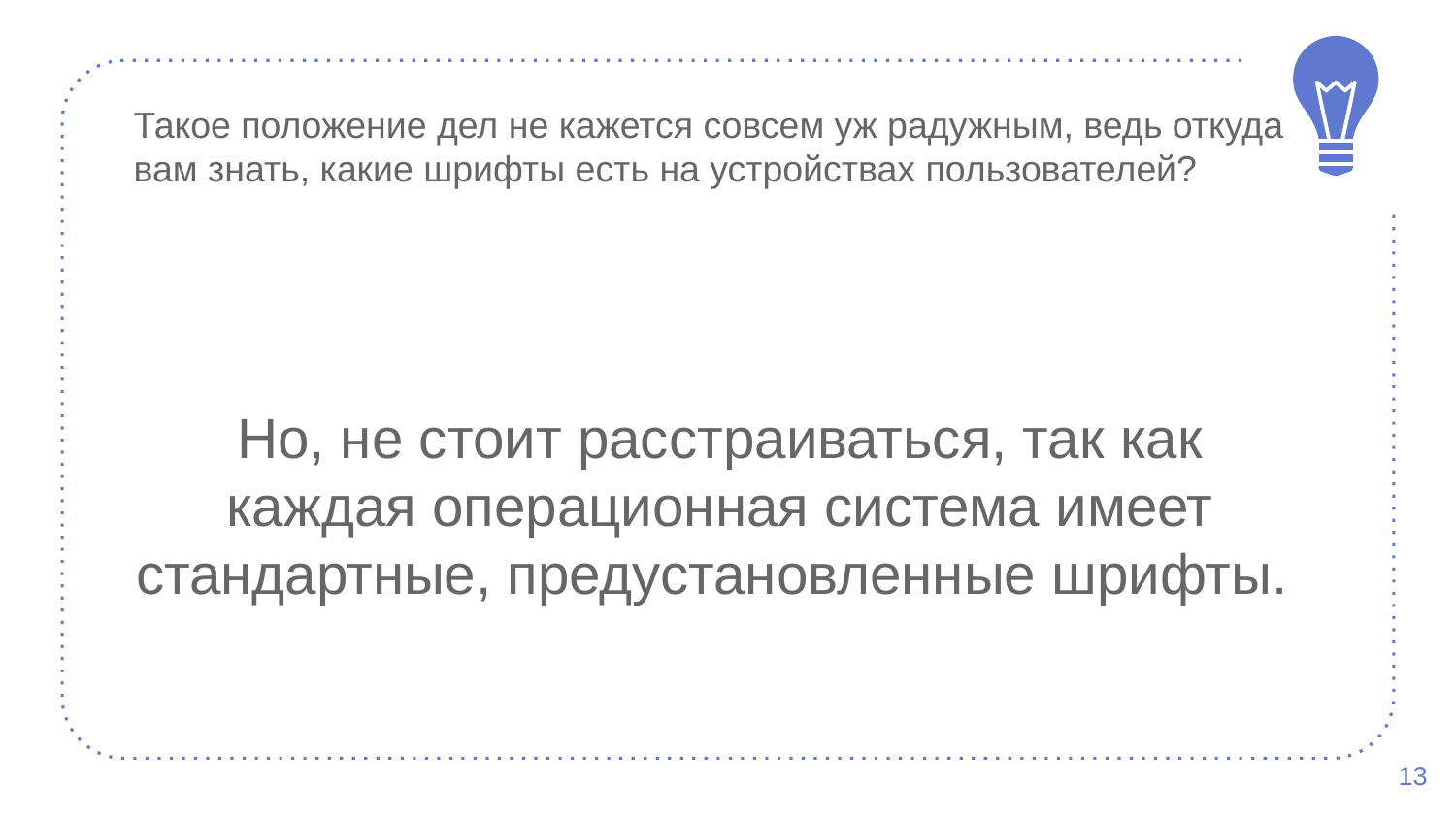

Такое положение дел не кажется совсем уж радужным, ведь откуда вам знать, какие шрифты есть на устройствах пользователей?

Но, не стоит расстраиваться, так как каждая операционная система имеет стандартные, предустановленные шрифты.

13